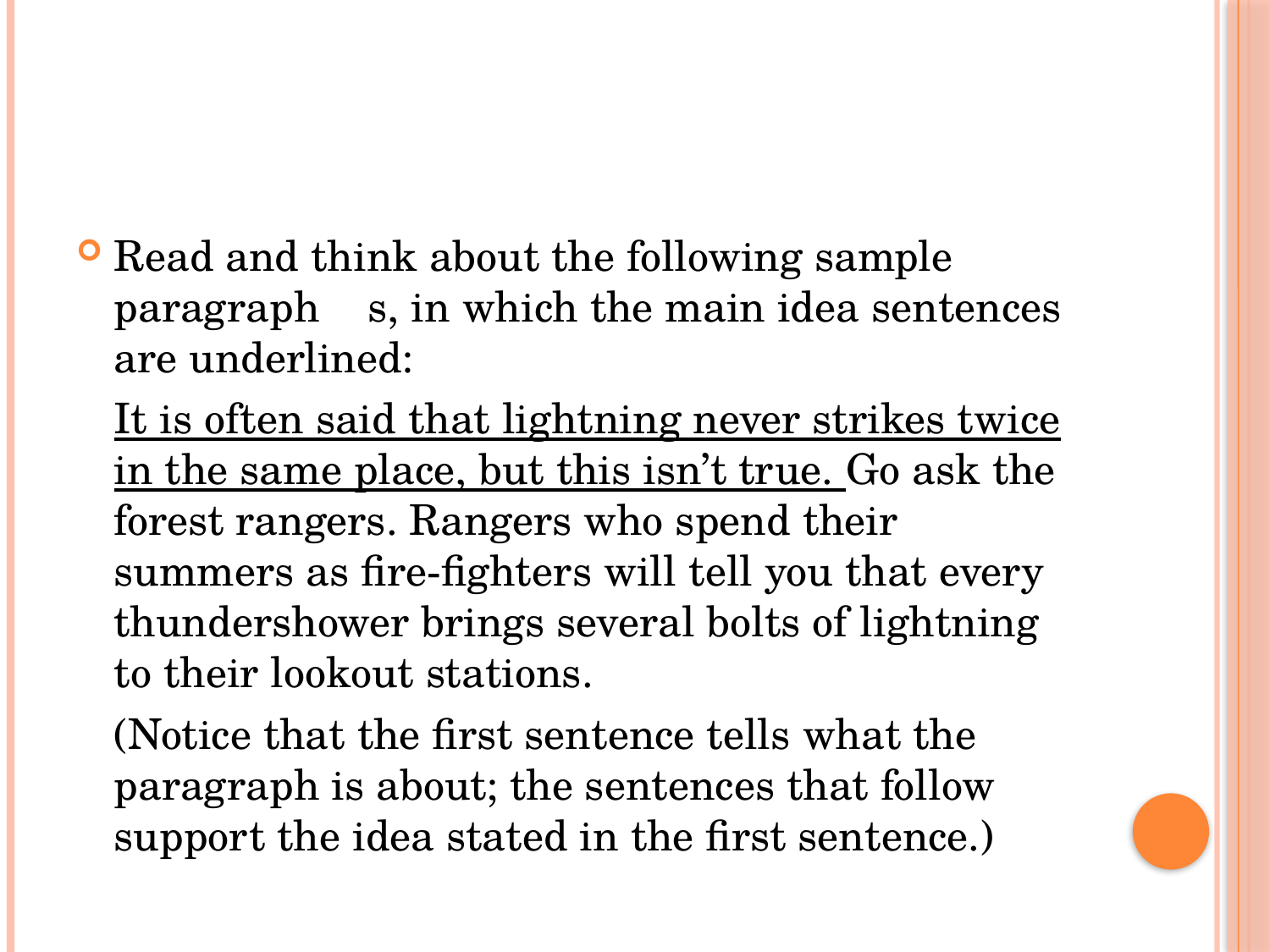

#
Read and think about the following sample paragraph	s, in which the main idea sentences are underlined:
	It is often said that lightning never strikes twice in the same place, but this isn’t true. Go ask the forest rangers. Rangers who spend their summers as fire-fighters will tell you that every thundershower brings several bolts of lightning to their lookout stations.
	(Notice that the first sentence tells what the paragraph is about; the sentences that follow support the idea stated in the first sentence.)